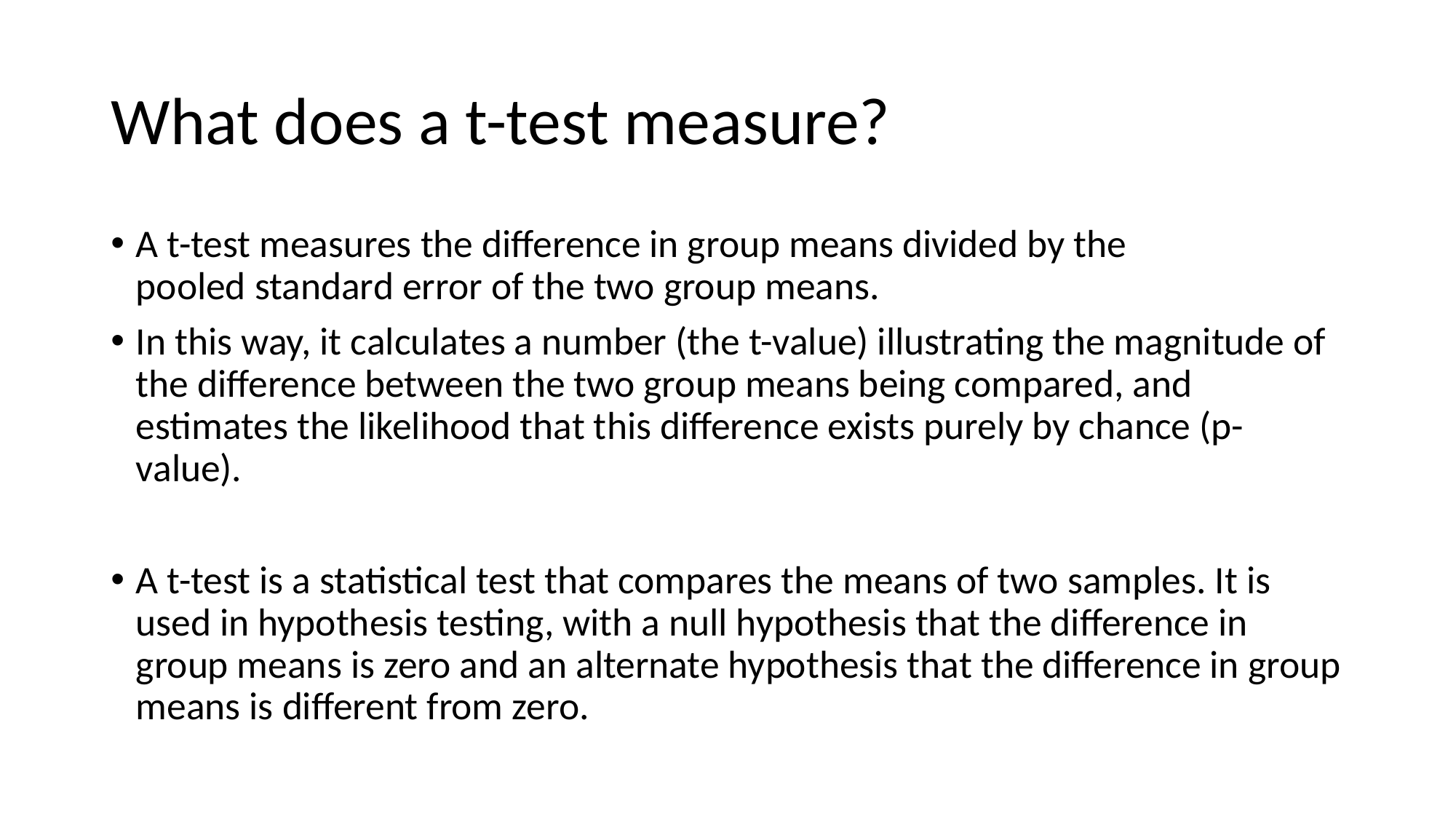

# What does a t-test measure?
A t-test measures the difference in group means divided by the pooled standard error of the two group means.
In this way, it calculates a number (the t-value) illustrating the magnitude of the difference between the two group means being compared, and estimates the likelihood that this difference exists purely by chance (p-value).

A t-test is a statistical test that compares the means of two samples. It is used in hypothesis testing, with a null hypothesis that the difference in group means is zero and an alternate hypothesis that the difference in group means is different from zero.